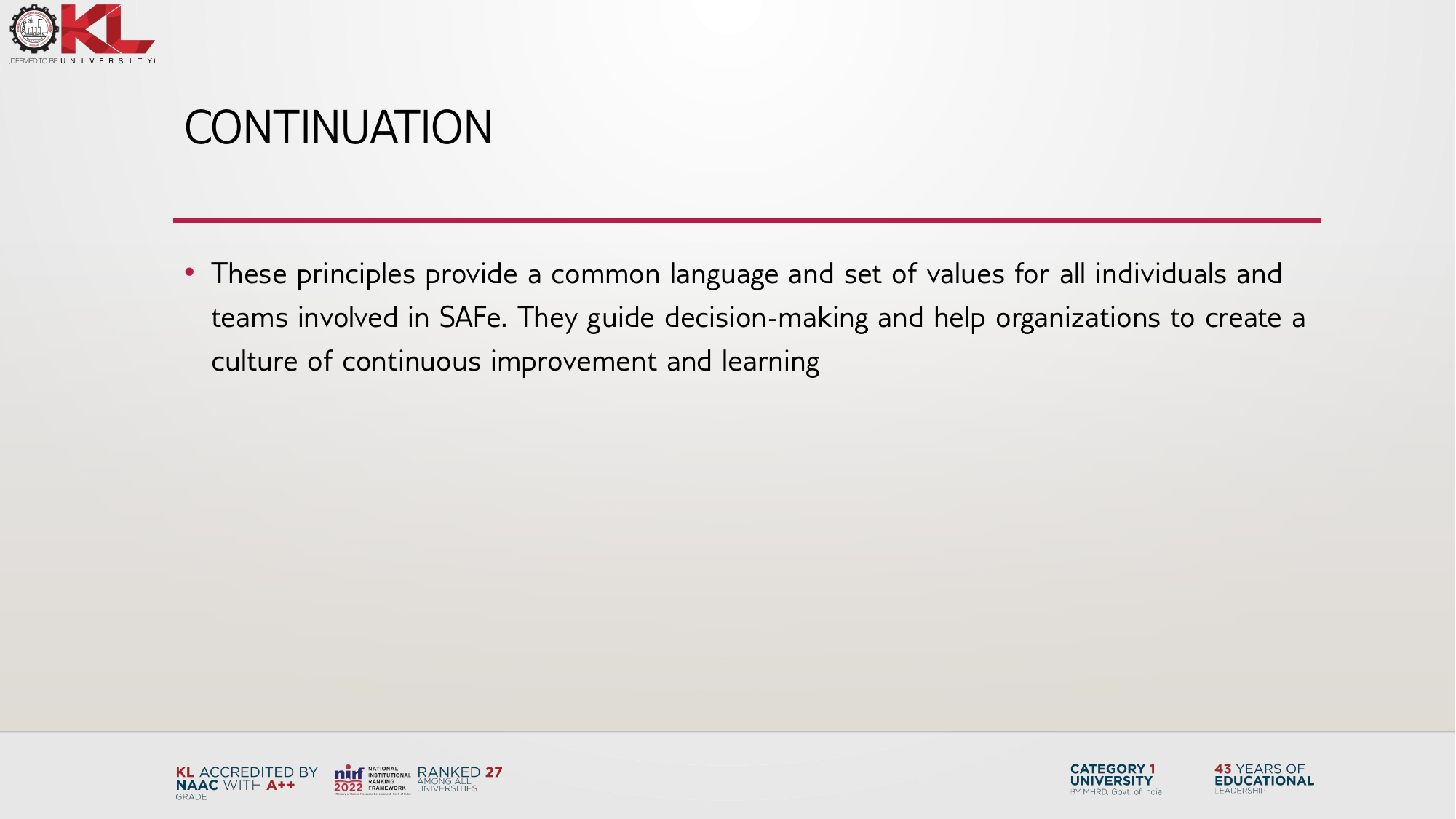

# continuation
These principles provide a common language and set of values for all individuals and teams involved in SAFe. They guide decision-making and help organizations to create a culture of continuous improvement and learning
11